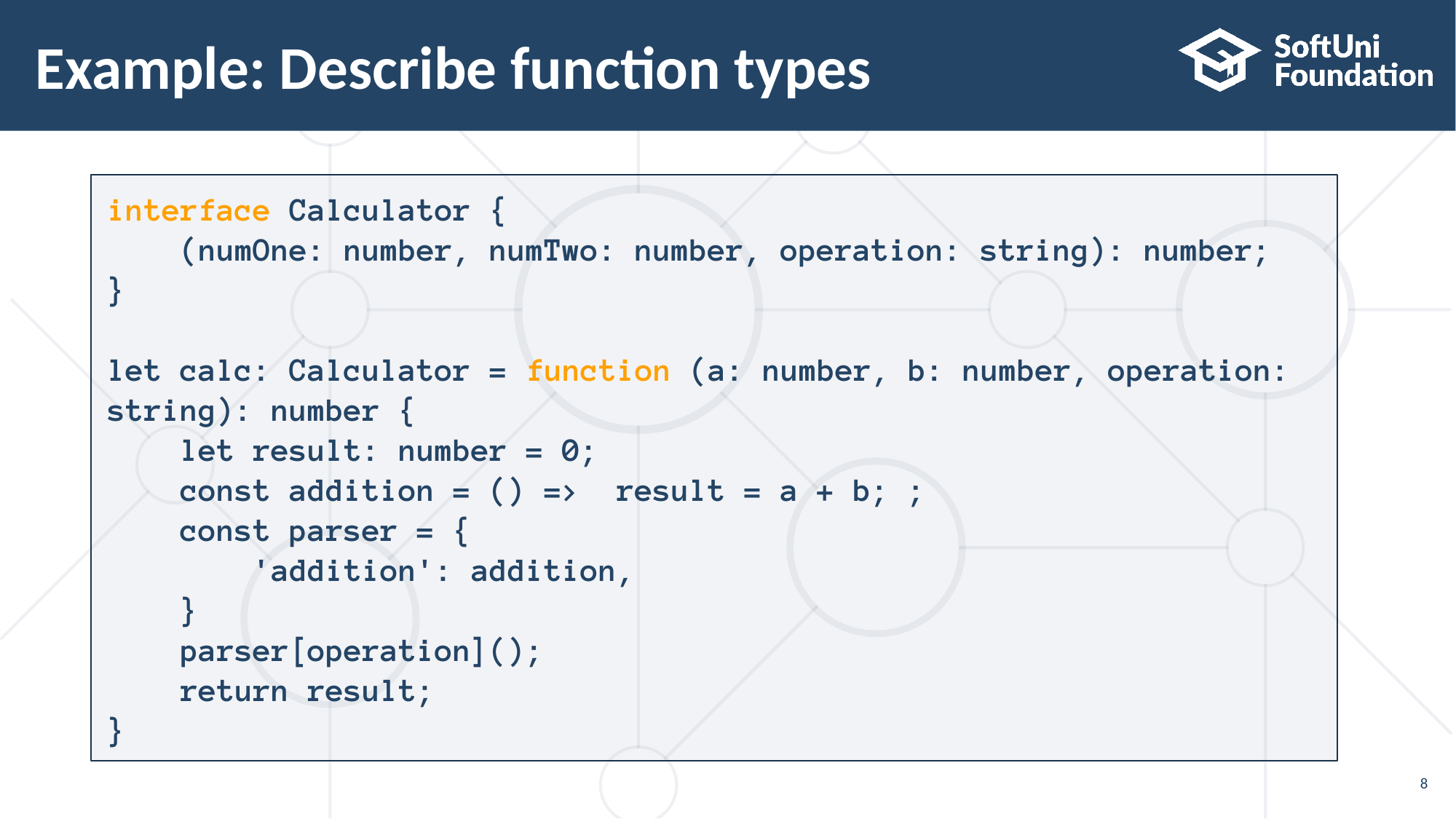

# Example: Describe function types
interface Calculator {
    (numOne: number, numTwo: number, operation: string): number;
}
let calc: Calculator = function (a: number, b: number, operation: string): number {
    let result: number = 0;
    const addition = () =>  result = a + b; ;
    const parser = {
        'addition': addition,
    }
    parser[operation]();
    return result;
}
8